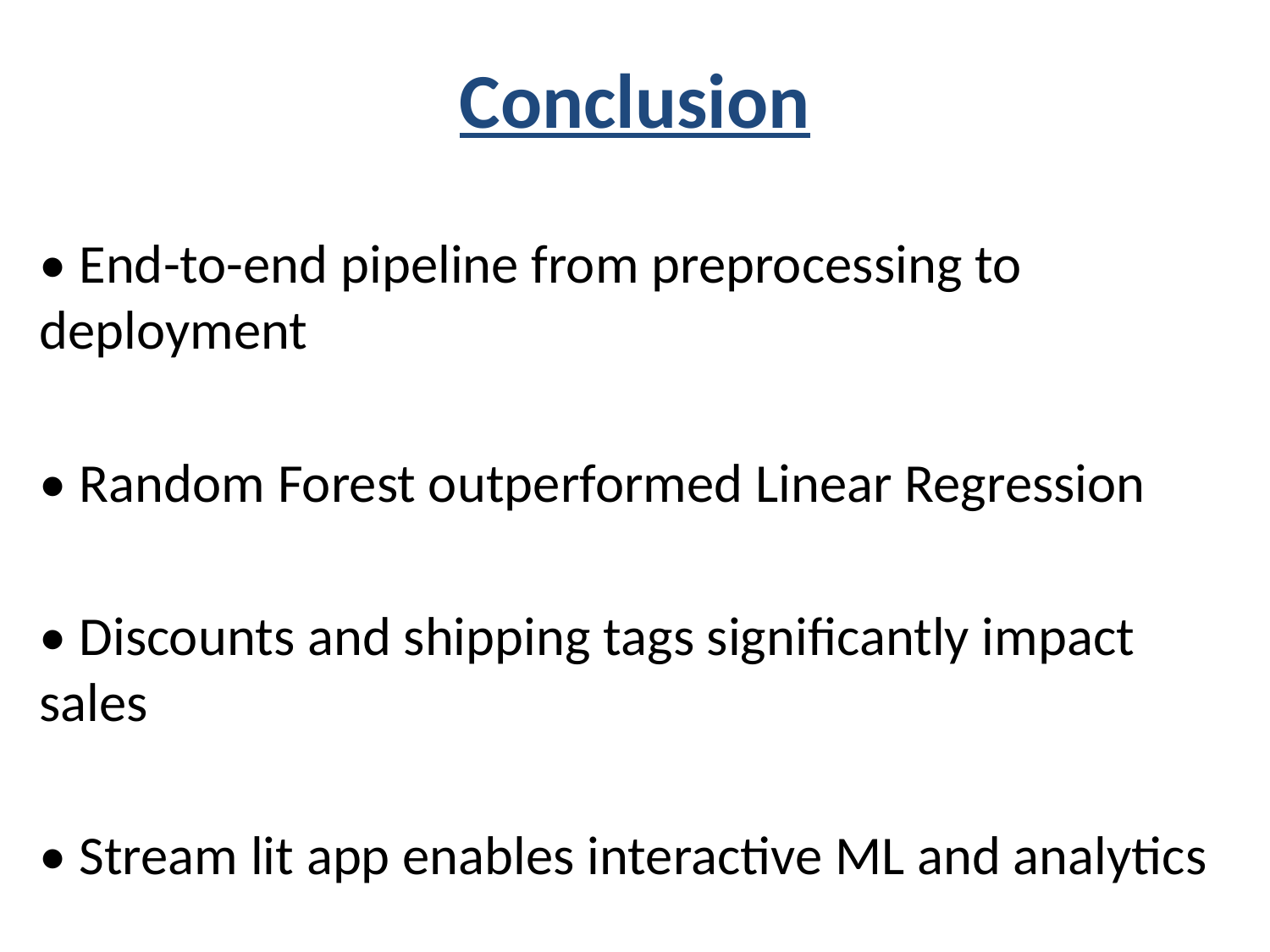

# Conclusion
• End-to-end pipeline from preprocessing to deployment

• Random Forest outperformed Linear Regression

• Discounts and shipping tags significantly impact sales

• Stream lit app enables interactive ML and analytics